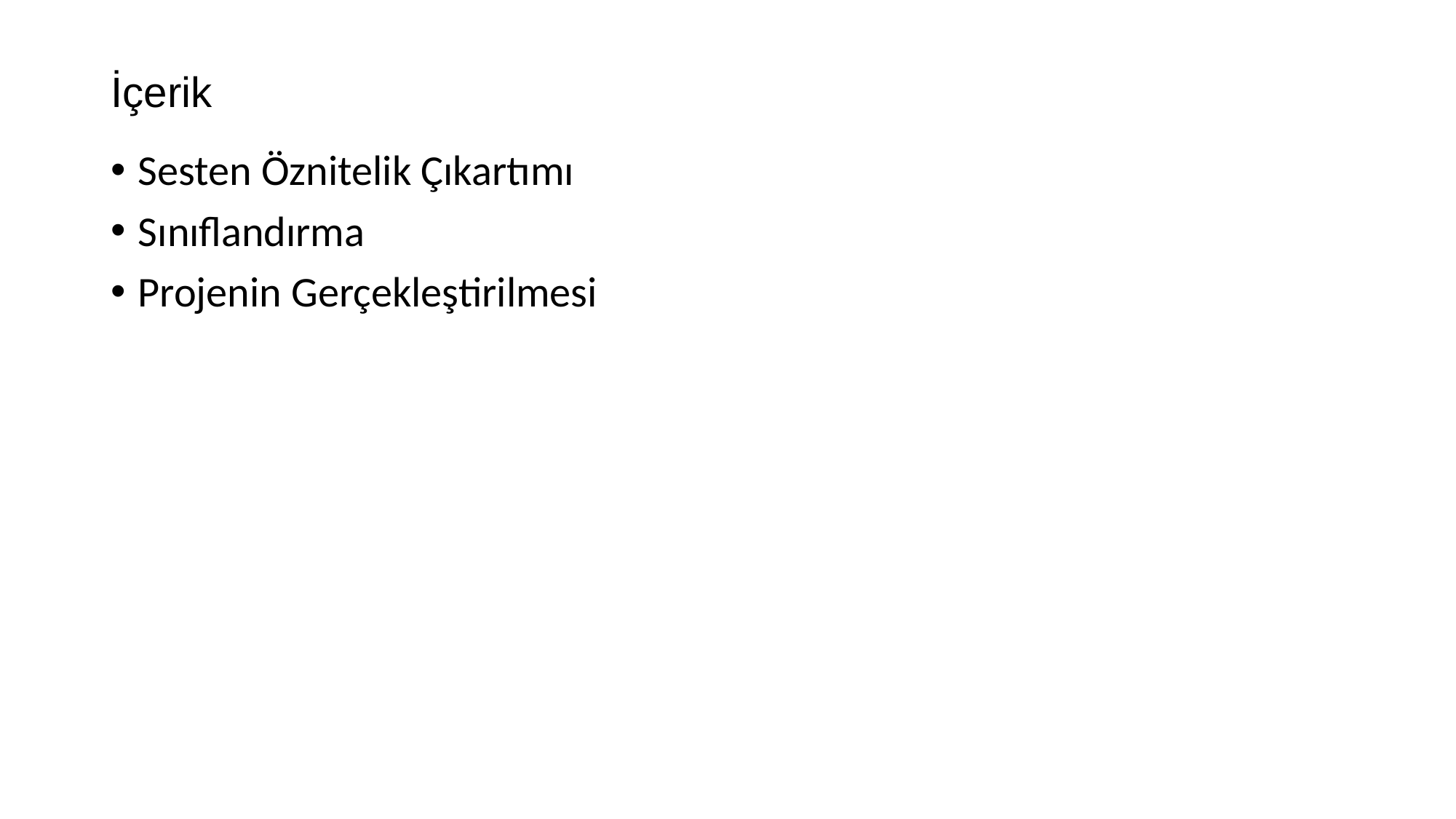

# İçerik
Sesten Öznitelik Çıkartımı
Sınıflandırma
Projenin Gerçekleştirilmesi